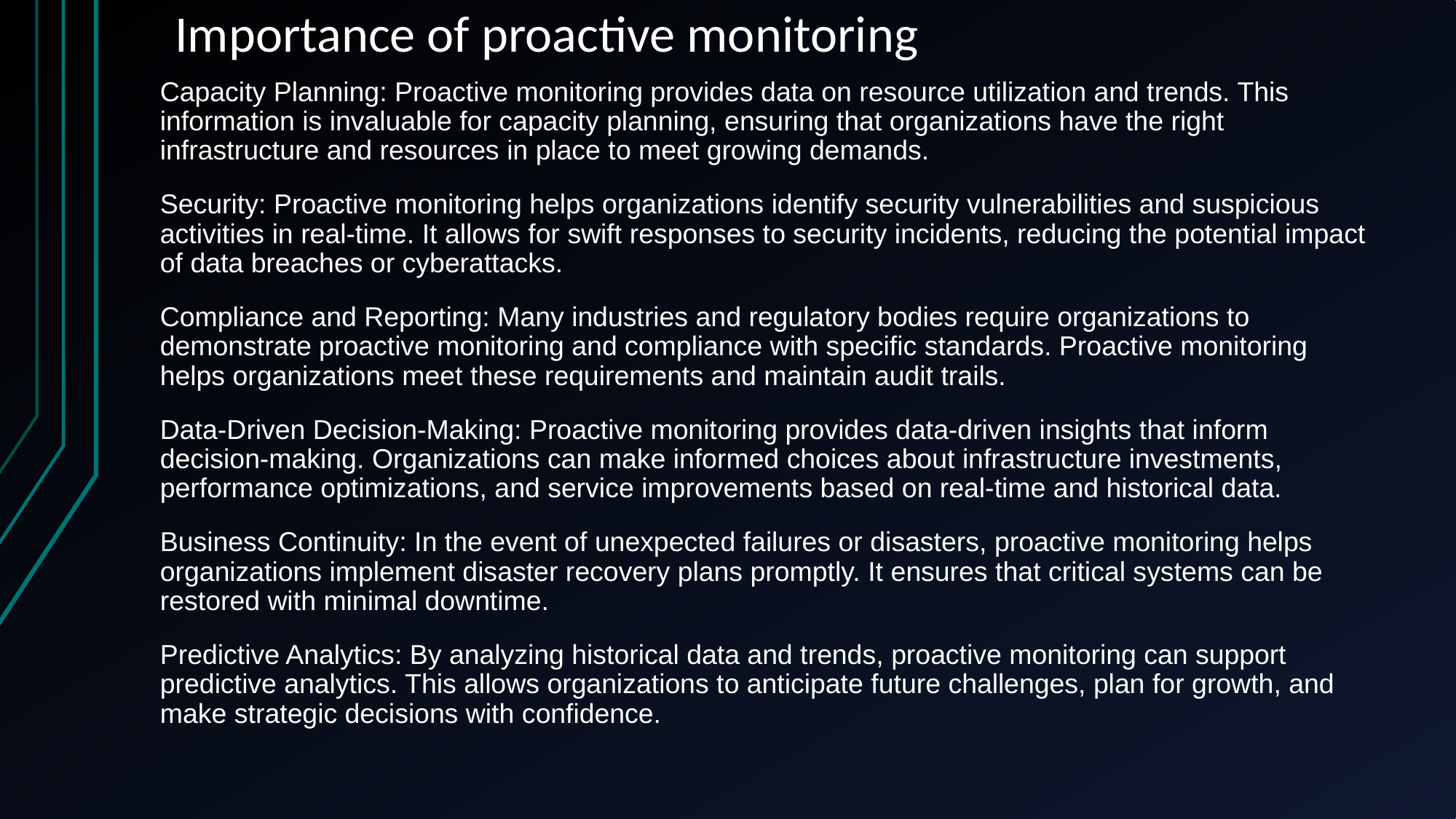

# Importance of proactive monitoring
Capacity Planning: Proactive monitoring provides data on resource utilization and trends. This information is invaluable for capacity planning, ensuring that organizations have the right infrastructure and resources in place to meet growing demands.
Security: Proactive monitoring helps organizations identify security vulnerabilities and suspicious activities in real-time. It allows for swift responses to security incidents, reducing the potential impact of data breaches or cyberattacks.
Compliance and Reporting: Many industries and regulatory bodies require organizations to demonstrate proactive monitoring and compliance with specific standards. Proactive monitoring helps organizations meet these requirements and maintain audit trails.
Data-Driven Decision-Making: Proactive monitoring provides data-driven insights that inform decision-making. Organizations can make informed choices about infrastructure investments, performance optimizations, and service improvements based on real-time and historical data.
Business Continuity: In the event of unexpected failures or disasters, proactive monitoring helps organizations implement disaster recovery plans promptly. It ensures that critical systems can be restored with minimal downtime.
Predictive Analytics: By analyzing historical data and trends, proactive monitoring can support predictive analytics. This allows organizations to anticipate future challenges, plan for growth, and make strategic decisions with confidence.